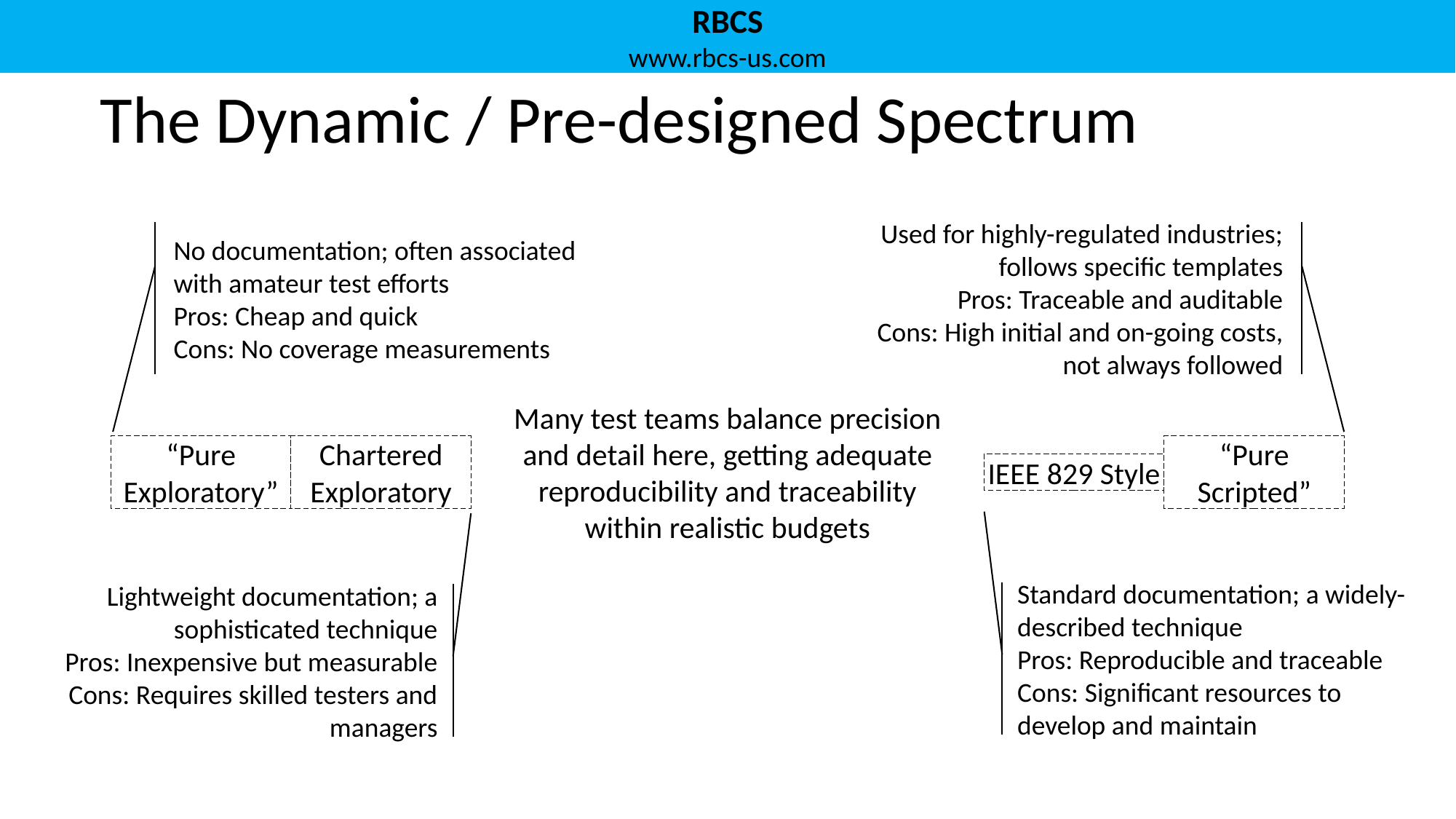

# The Dynamic / Pre-designed Spectrum
No documentation; often associated with amateur test efforts
Pros: Cheap and quick
Cons: No coverage measurements
Used for highly-regulated industries; follows specific templates
Pros: Traceable and auditable
Cons: High initial and on-going costs, not always followed
Many test teams balance precision and detail here, getting adequate reproducibility and traceability within realistic budgets
“Pure Exploratory”
Chartered Exploratory
“Pure Scripted”
IEEE 829 Style
Standard documentation; a widely-described technique
Pros: Reproducible and traceable
Cons: Significant resources to develop and maintain
Lightweight documentation; a sophisticated technique
Pros: Inexpensive but measurable
Cons: Requires skilled testers and managers